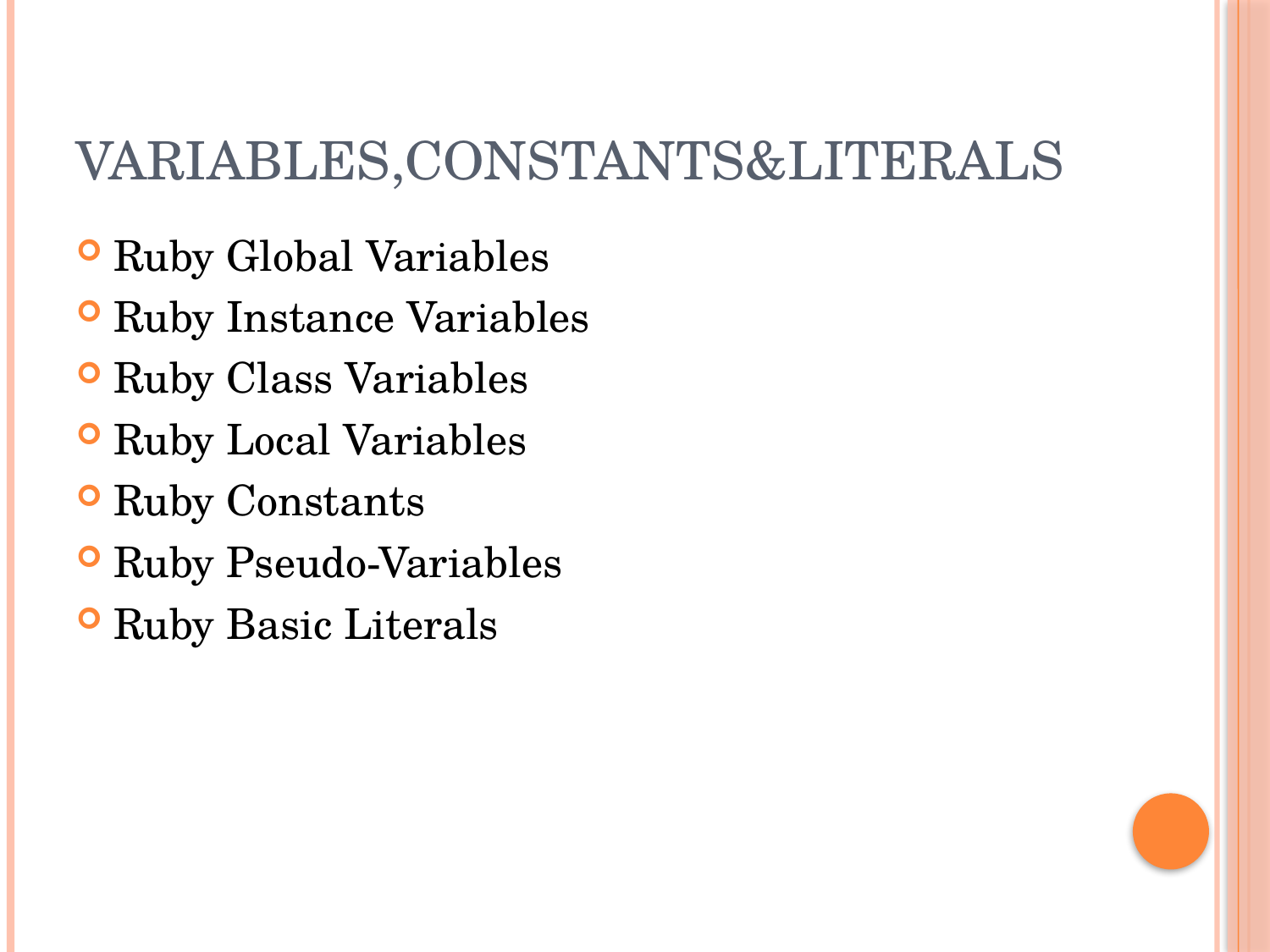

# VARIABLES,CONSTANTS&LITERALS
Ruby Global Variables
Ruby Instance Variables
Ruby Class Variables
Ruby Local Variables
Ruby Constants
Ruby Pseudo-Variables
Ruby Basic Literals